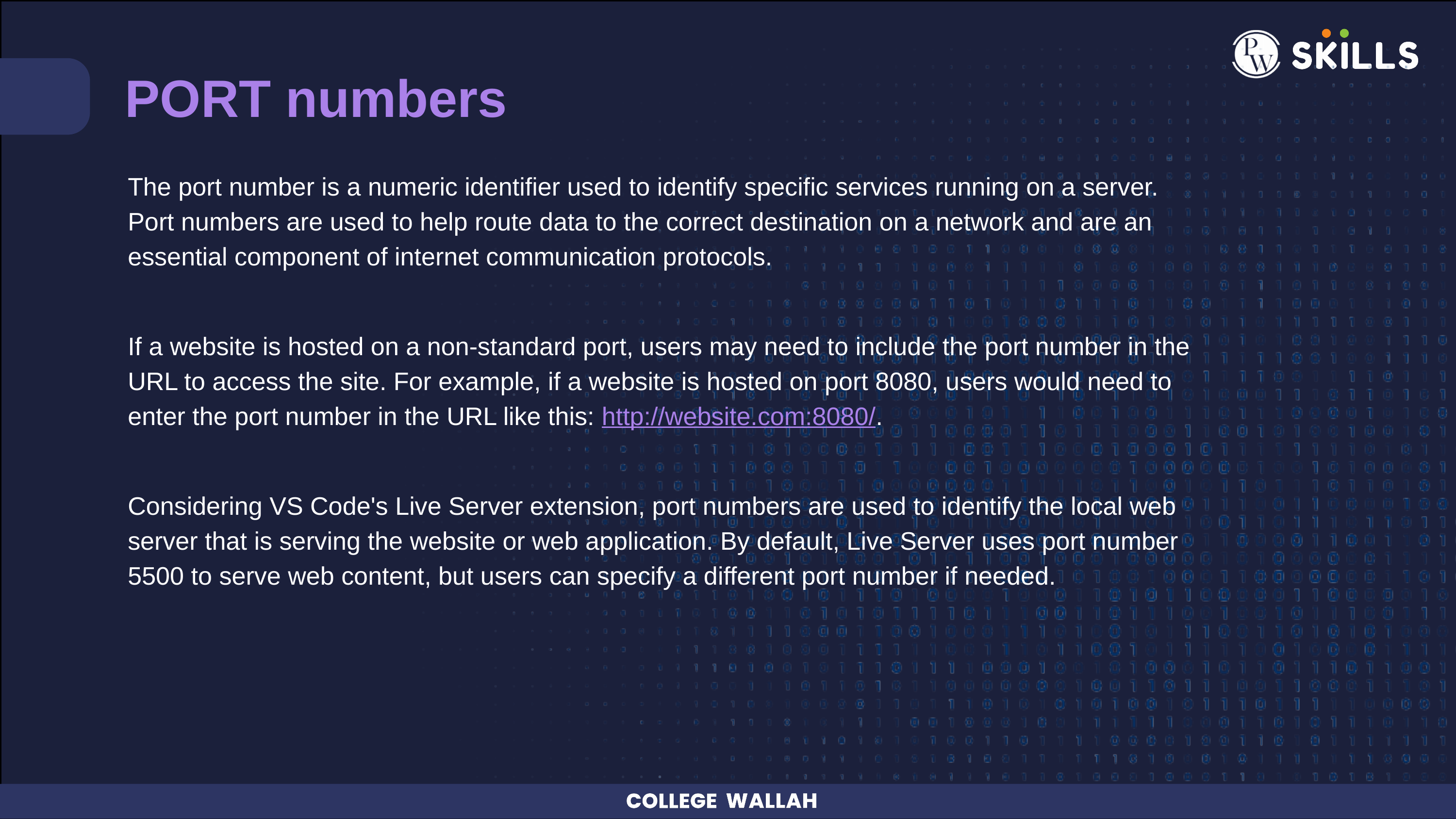

PORT numbers
The port number is a numeric identifier used to identify specific services running on a server. Port numbers are used to help route data to the correct destination on a network and are an essential component of internet communication protocols.

If a website is hosted on a non-standard port, users may need to include the port number in the URL to access the site. For example, if a website is hosted on port 8080, users would need to enter the port number in the URL like this: http://website.com:8080/.

Considering VS Code's Live Server extension, port numbers are used to identify the local web server that is serving the website or web application. By default, Live Server uses port number 5500 to serve web content, but users can specify a different port number if needed.